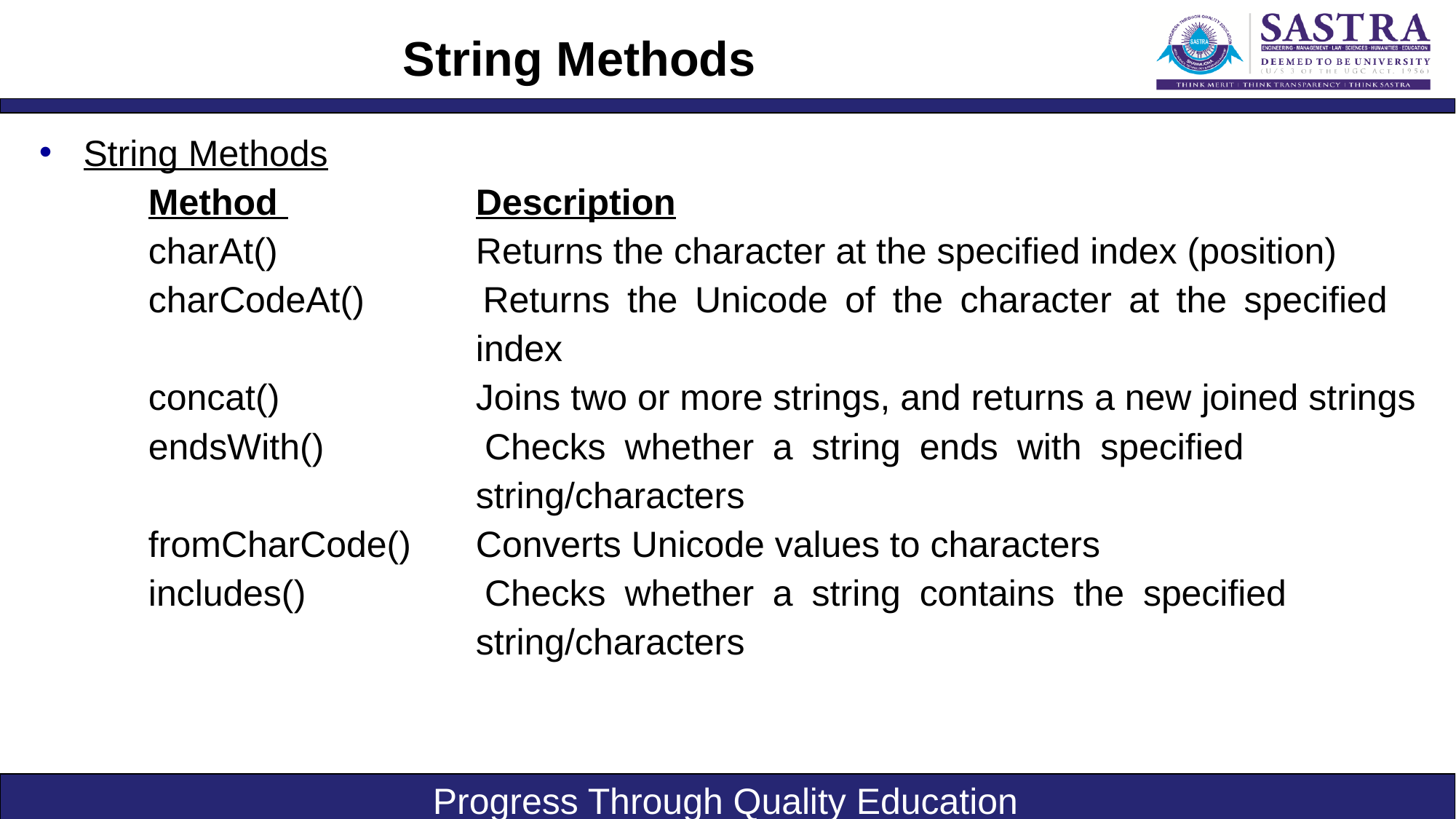

# String Methods
String Methods
	Method 		Description
	charAt() 		Returns the character at the specified index (position)
	charCodeAt() 	Returns the Unicode of the character at the specified 					index
	concat() 		Joins two or more strings, and returns a new joined strings
	endsWith() 		Checks whether a string ends with specified 						string/characters
	fromCharCode() 	Converts Unicode values to characters
	includes() 		Checks whether a string contains the specified 						string/characters